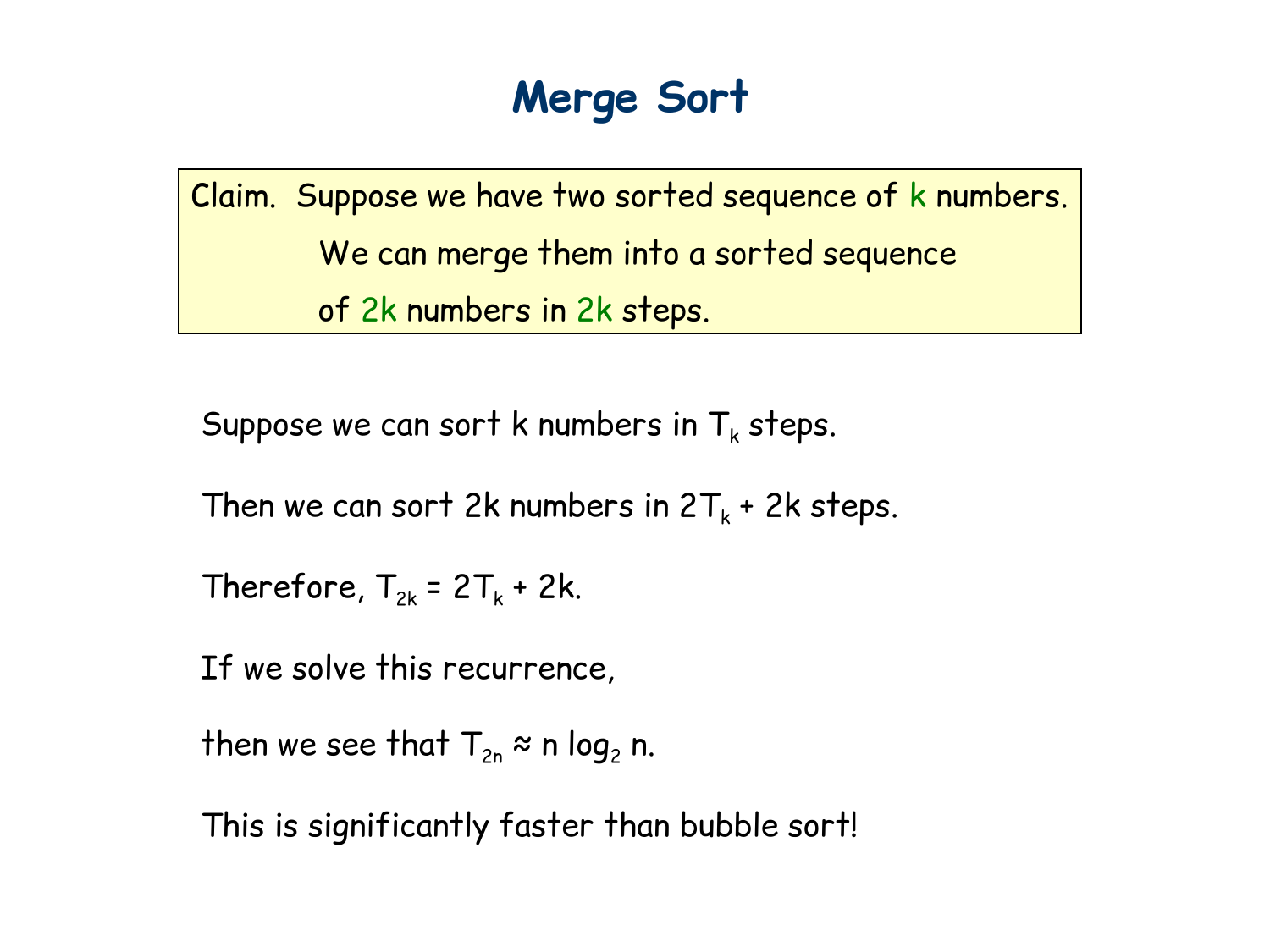

Merge Sort
Claim.  Suppose we have two sorted sequence of k numbers.
	We can merge them into a sorted sequence
	of 2k numbers in 2k steps.
Suppose we can sort k numbers in Tk steps.

Then we can sort 2k numbers in 2Tk + 2k steps.

Therefore, T2k = 2Tk + 2k.

If we solve this recurrence,

then we see that T2n ≈ n log2 n.

This is significantly faster than bubble sort!